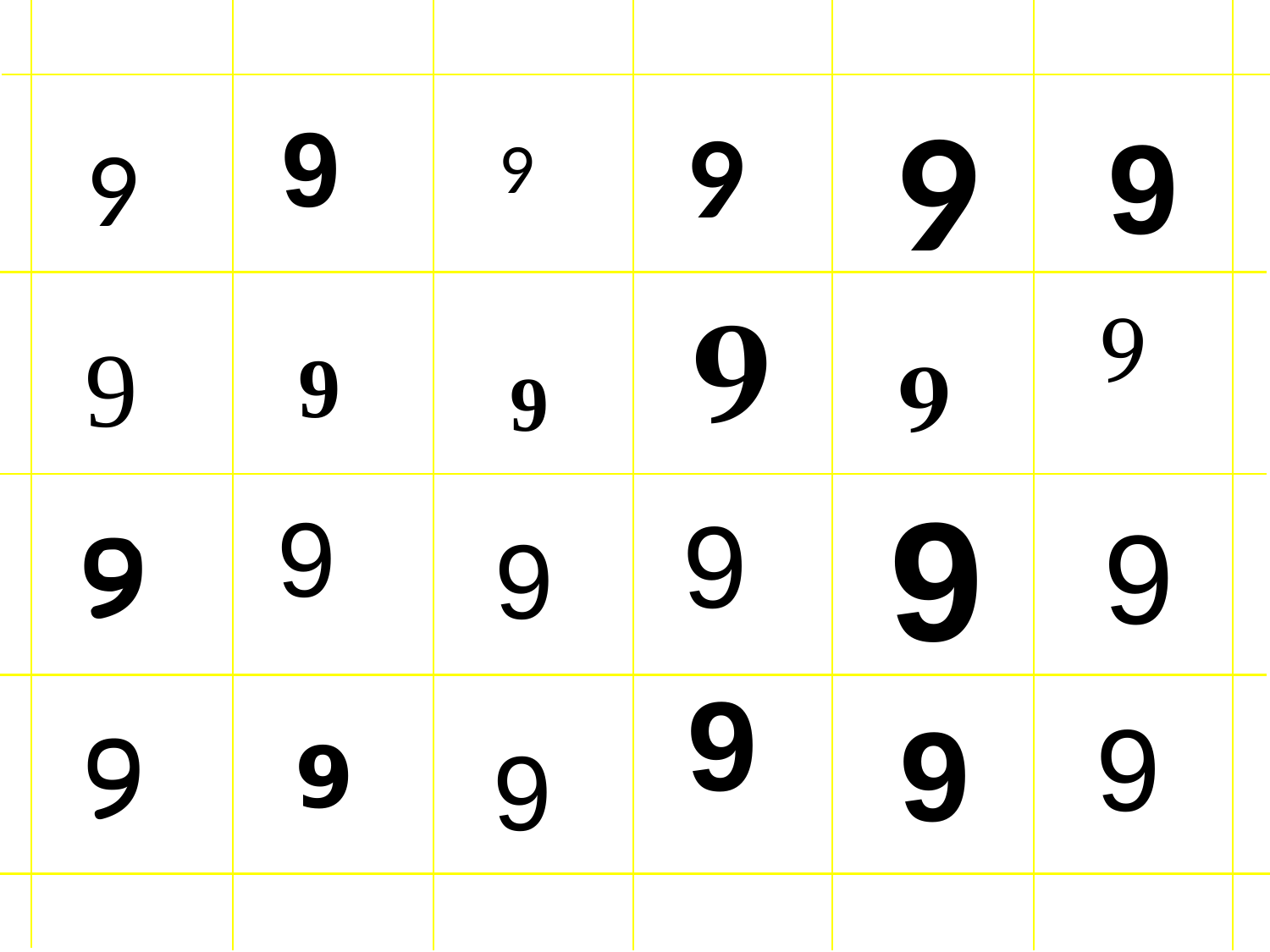

9
9
9
9
9
9
9
9
9
9
9
9
9
9
9
9
9
9
9
9
9
9
9
9